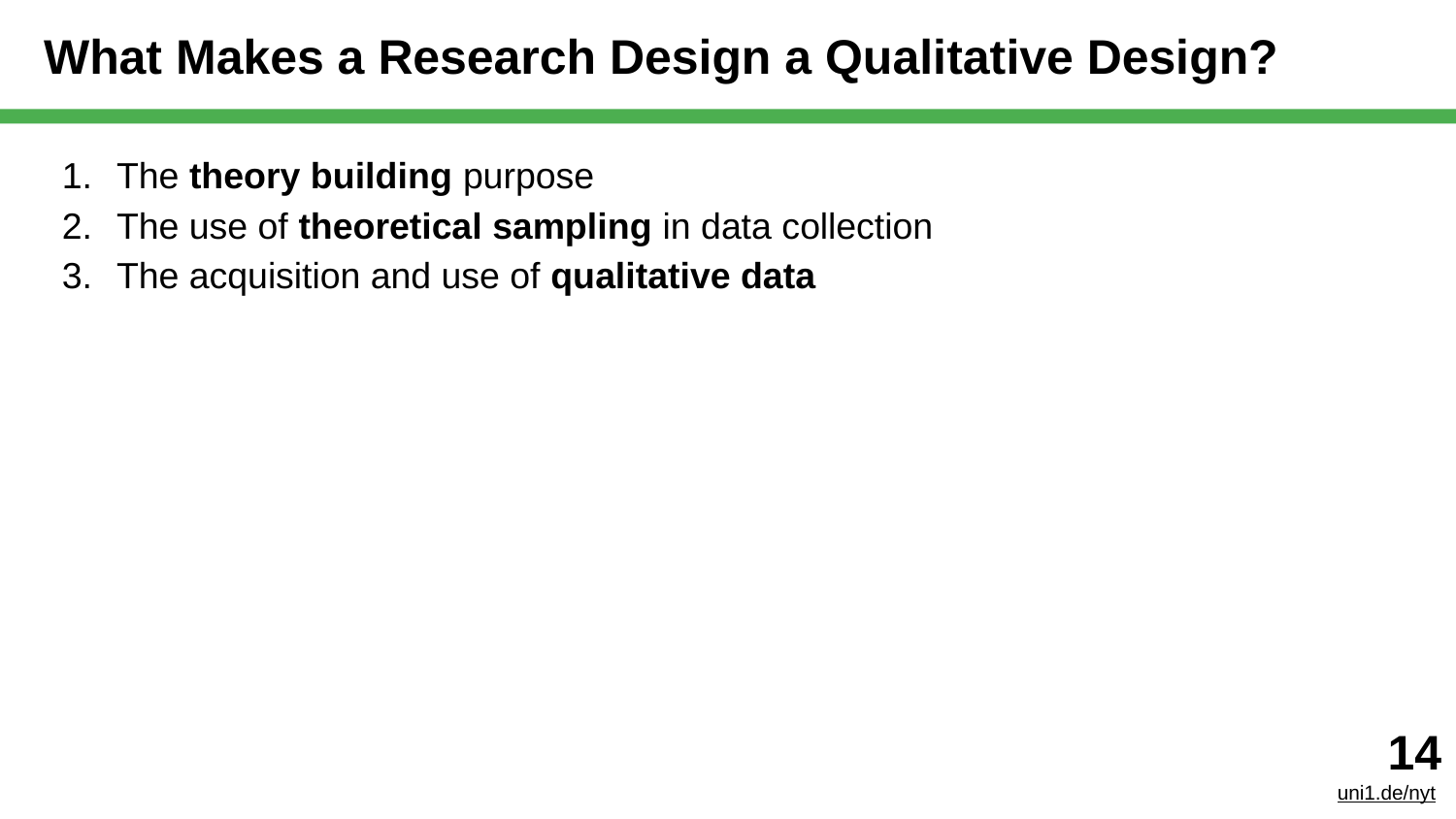

# What Makes a Research Design a Qualitative Design?
The theory building purpose
The use of theoretical sampling in data collection
The acquisition and use of qualitative data
14
uni1.de/nyt